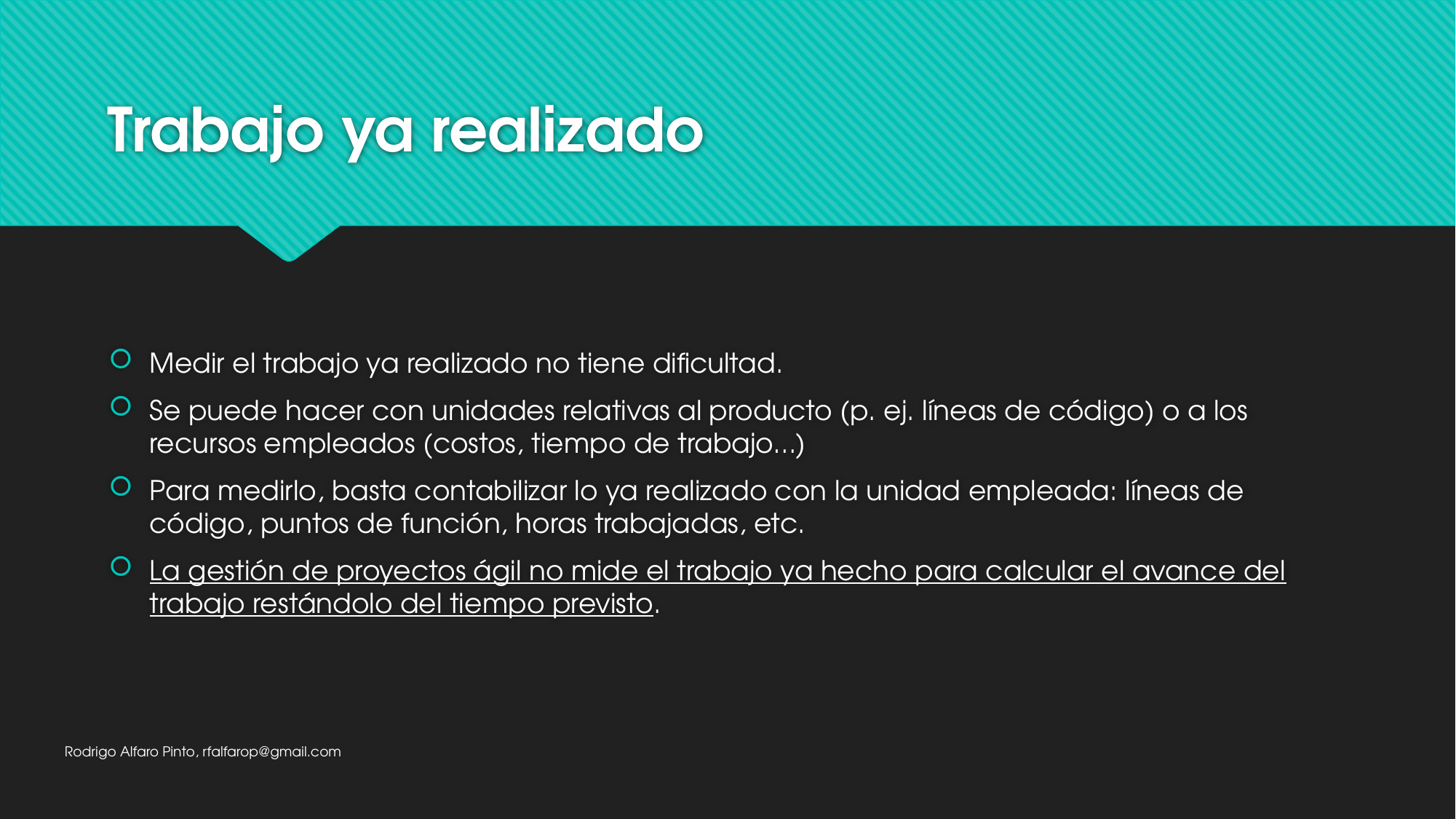

# Trabajo ya realizado
Medir el trabajo ya realizado no tiene dificultad.
Se puede hacer con unidades relativas al producto (p. ej. líneas de código) o a los recursos empleados (costos, tiempo de trabajo…)
Para medirlo, basta contabilizar lo ya realizado con la unidad empleada: líneas de código, puntos de función, horas trabajadas, etc.
La gestión de proyectos ágil no mide el trabajo ya hecho para calcular el avance del trabajo restándolo del tiempo previsto.
Rodrigo Alfaro Pinto, rfalfarop@gmail.com